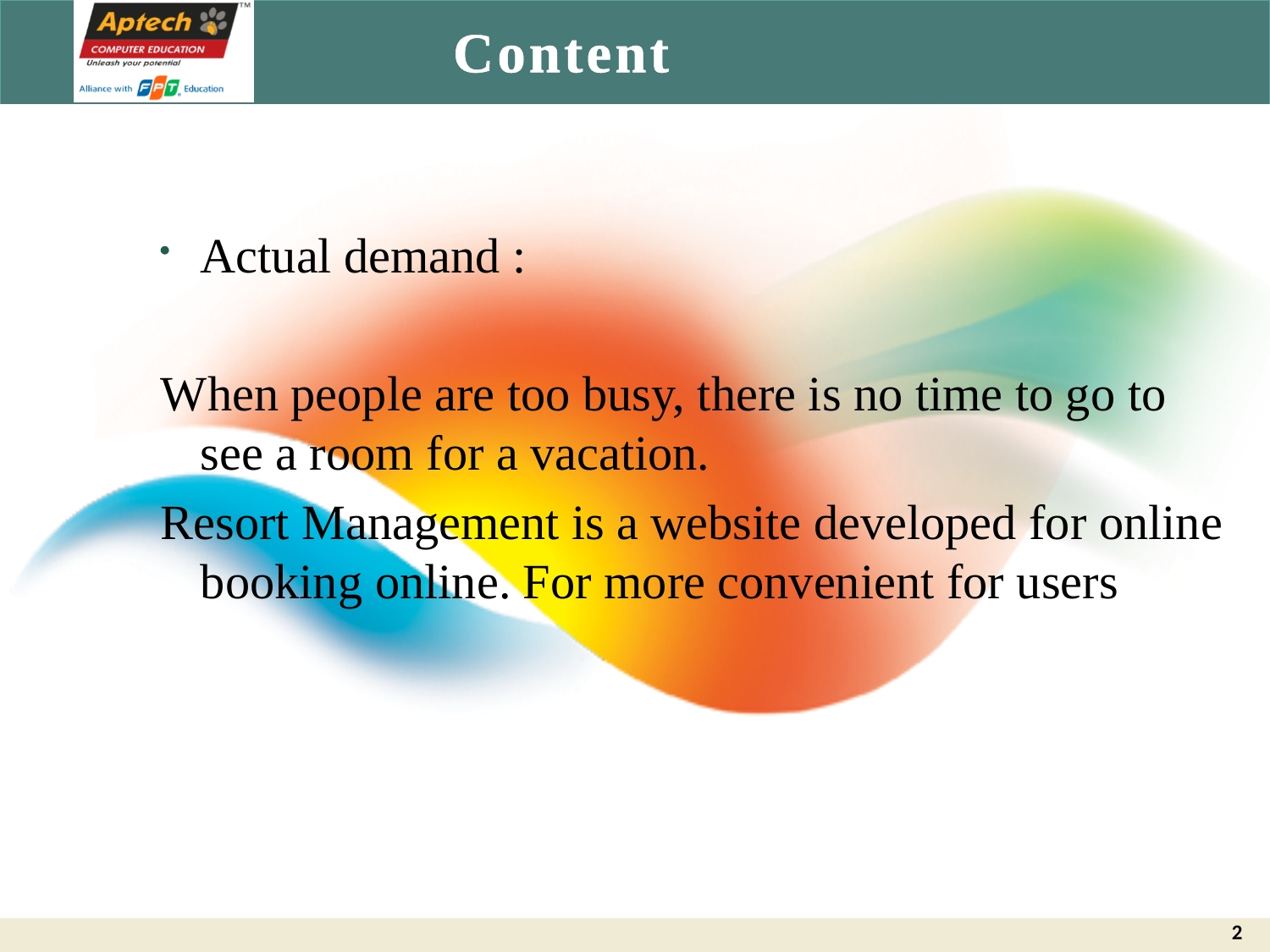

# Content

Actual demand :

When people are too busy, there is no time to go to see a room for a vacation.
Resort Management is a website developed for online booking online. For more convenient for users

2